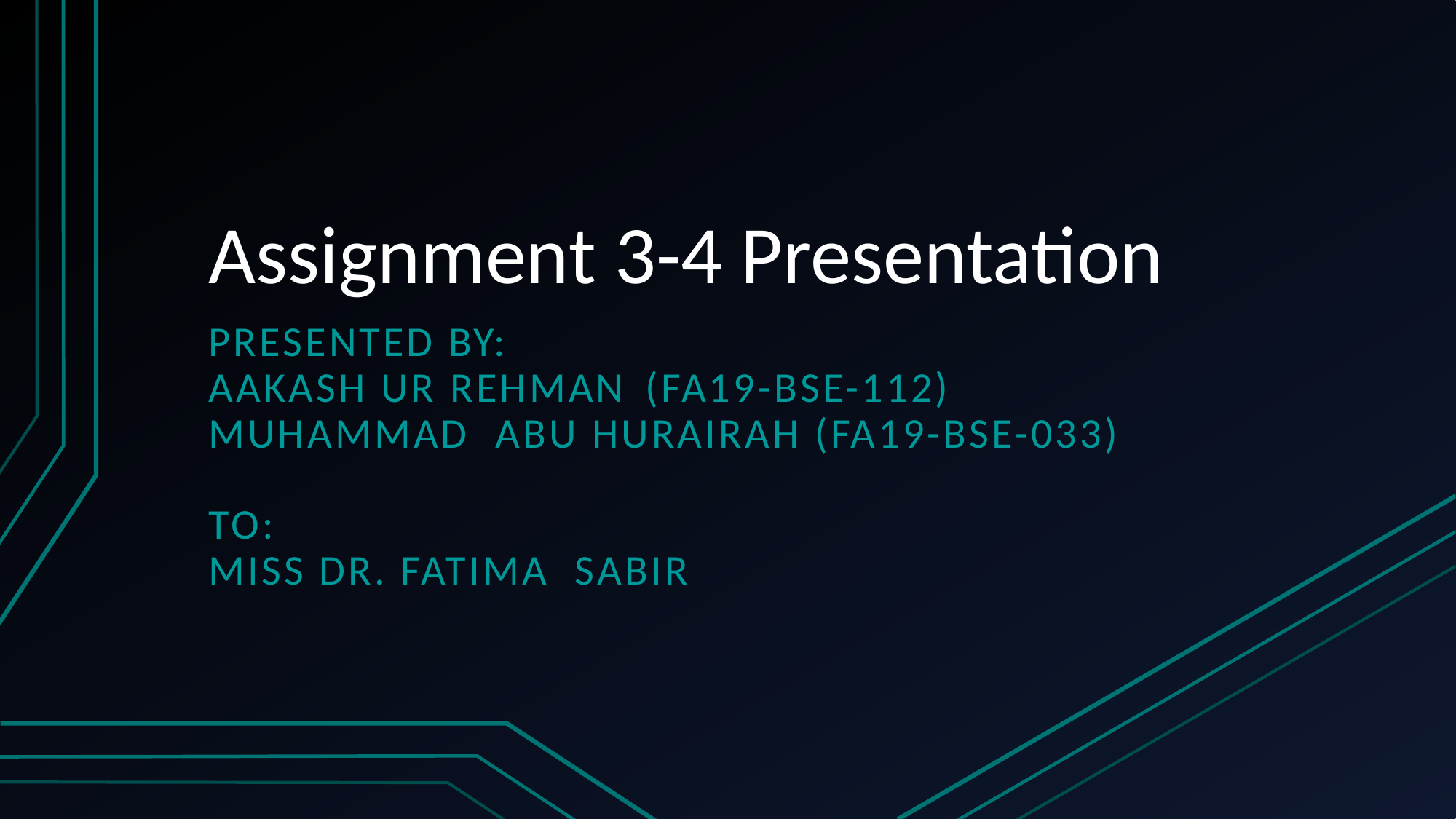

# Assignment 3-4 Presentation
Presented by:
Aakash Ur Rehman	(FA19-BSE-112)
Muhammad  Abu Hurairah (FA19-BSE-033)

To:
Miss DR. Fatima  Sabir